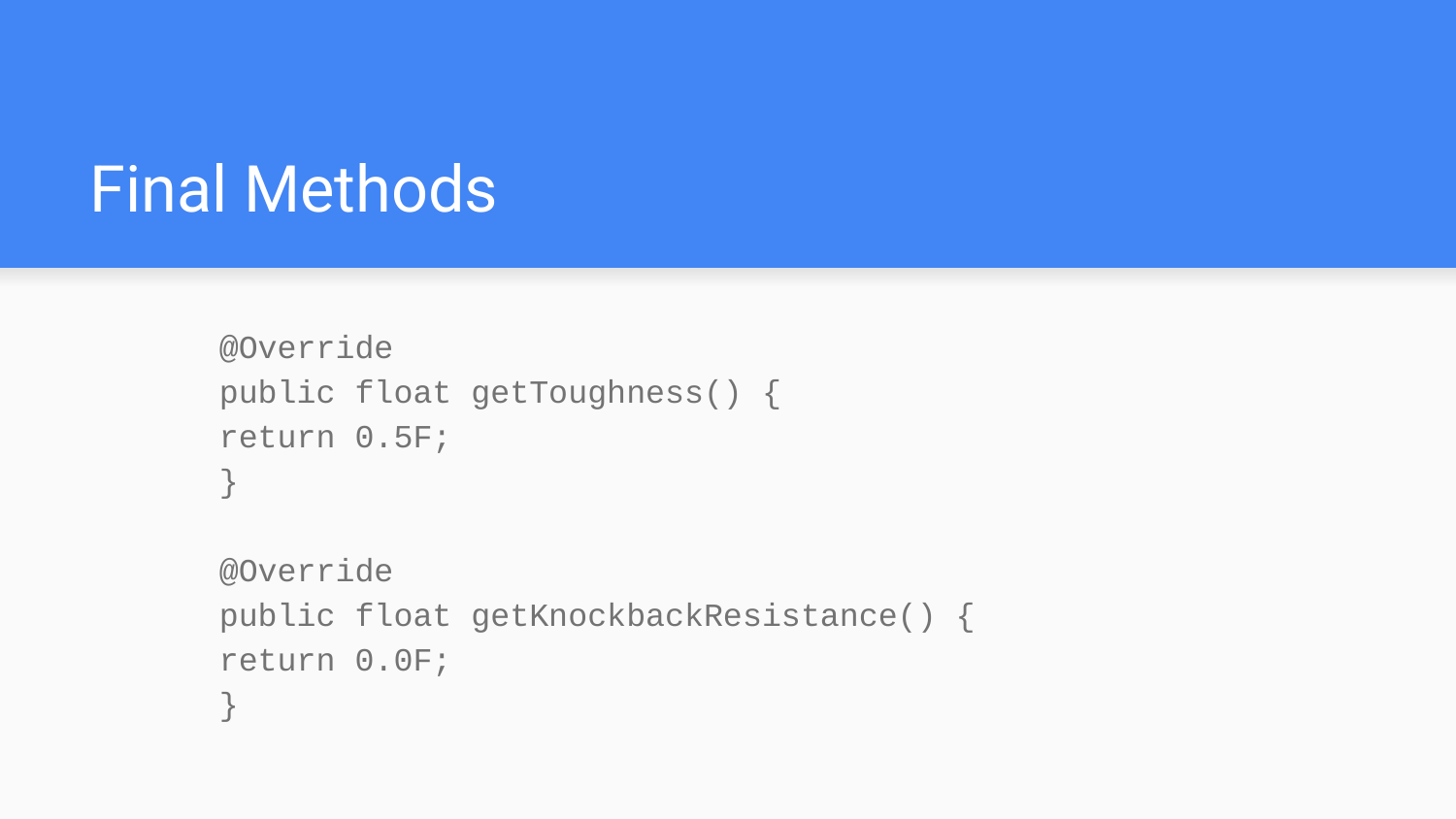

# Final Methods
	@Override
	public float getToughness() {
		return 0.5F;
	}

	@Override
	public float getKnockbackResistance() {
		return 0.0F;
	}